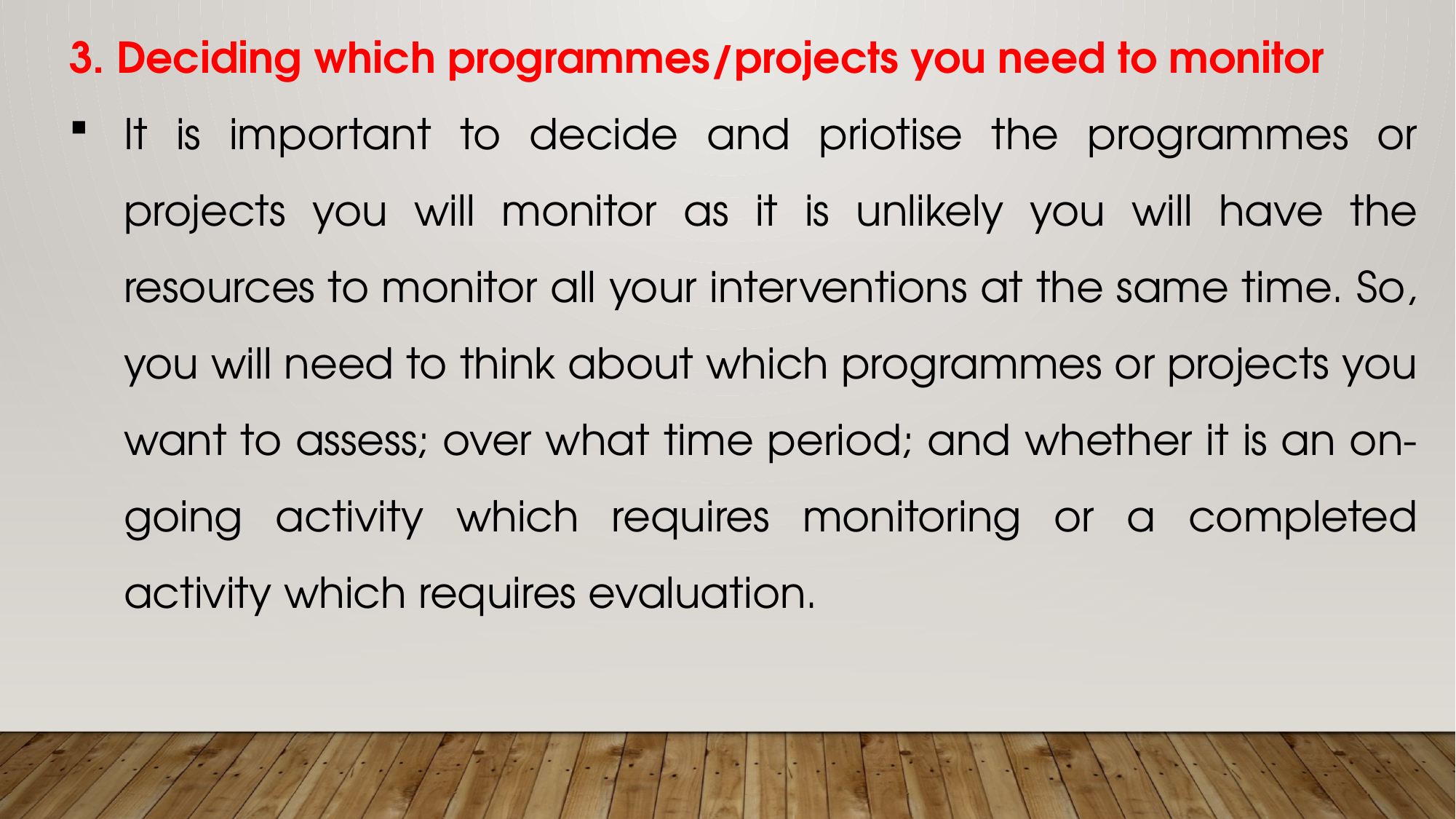

3. Deciding which programmes/projects you need to monitor
It is important to decide and priotise the programmes or projects you will monitor as it is unlikely you will have the resources to monitor all your interventions at the same time. So, you will need to think about which programmes or projects you want to assess; over what time period; and whether it is an on-going activity which requires monitoring or a completed activity which requires evaluation.